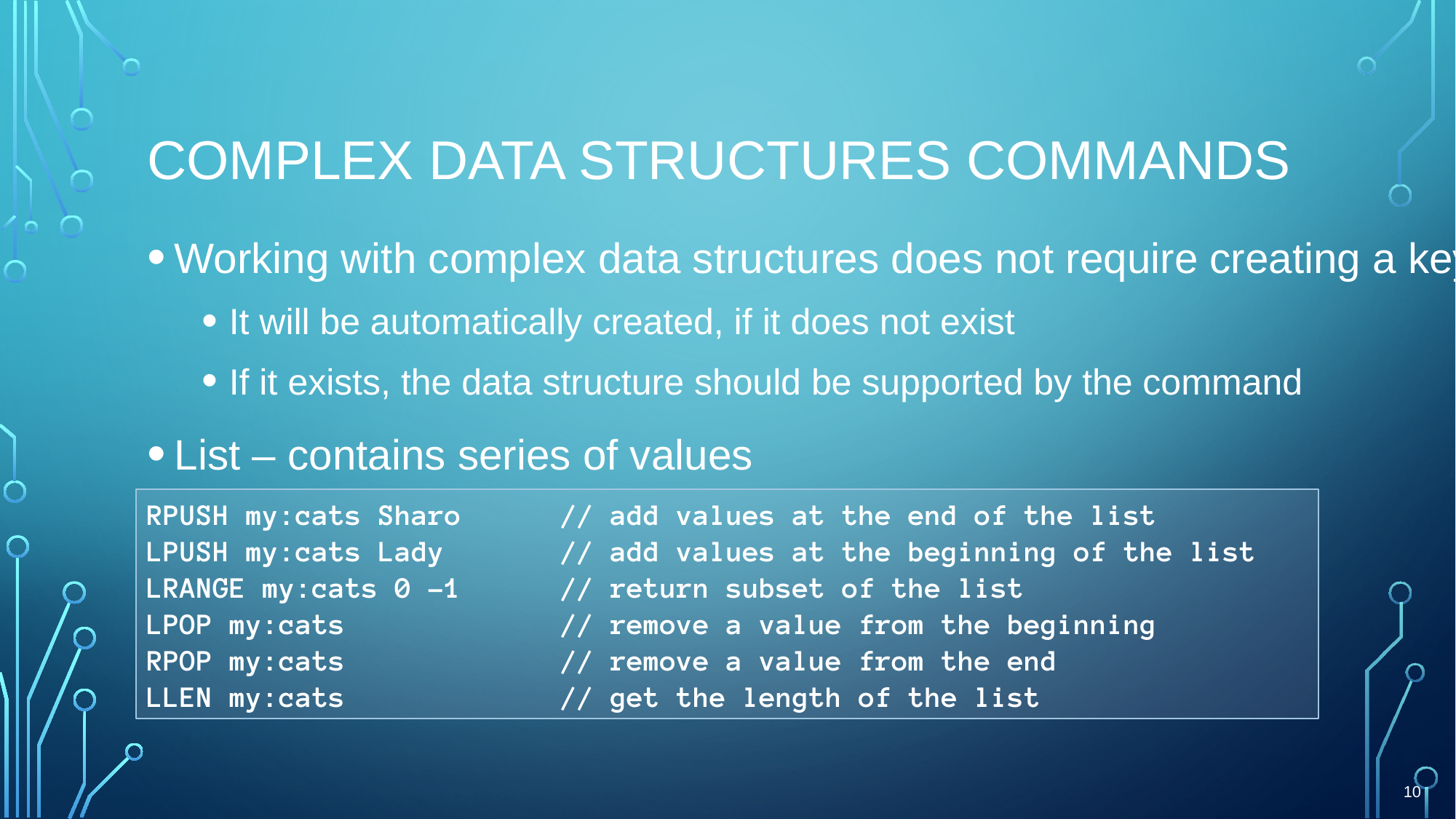

# Complex data structures Commands
Working with complex data structures does not require creating a key
It will be automatically created, if it does not exist
If it exists, the data structure should be supported by the command
List – contains series of values

RPUSH my:cats Sharo      // add values at the end of the list
LPUSH my:cats Lady       // add values at the beginning of the list
LRANGE my:cats 0 -1      // return subset of the list
LPOP my:cats             // remove a value from the beginning
RPOP my:cats             // remove a value from the end
LLEN my:cats             // get the length of the list
10